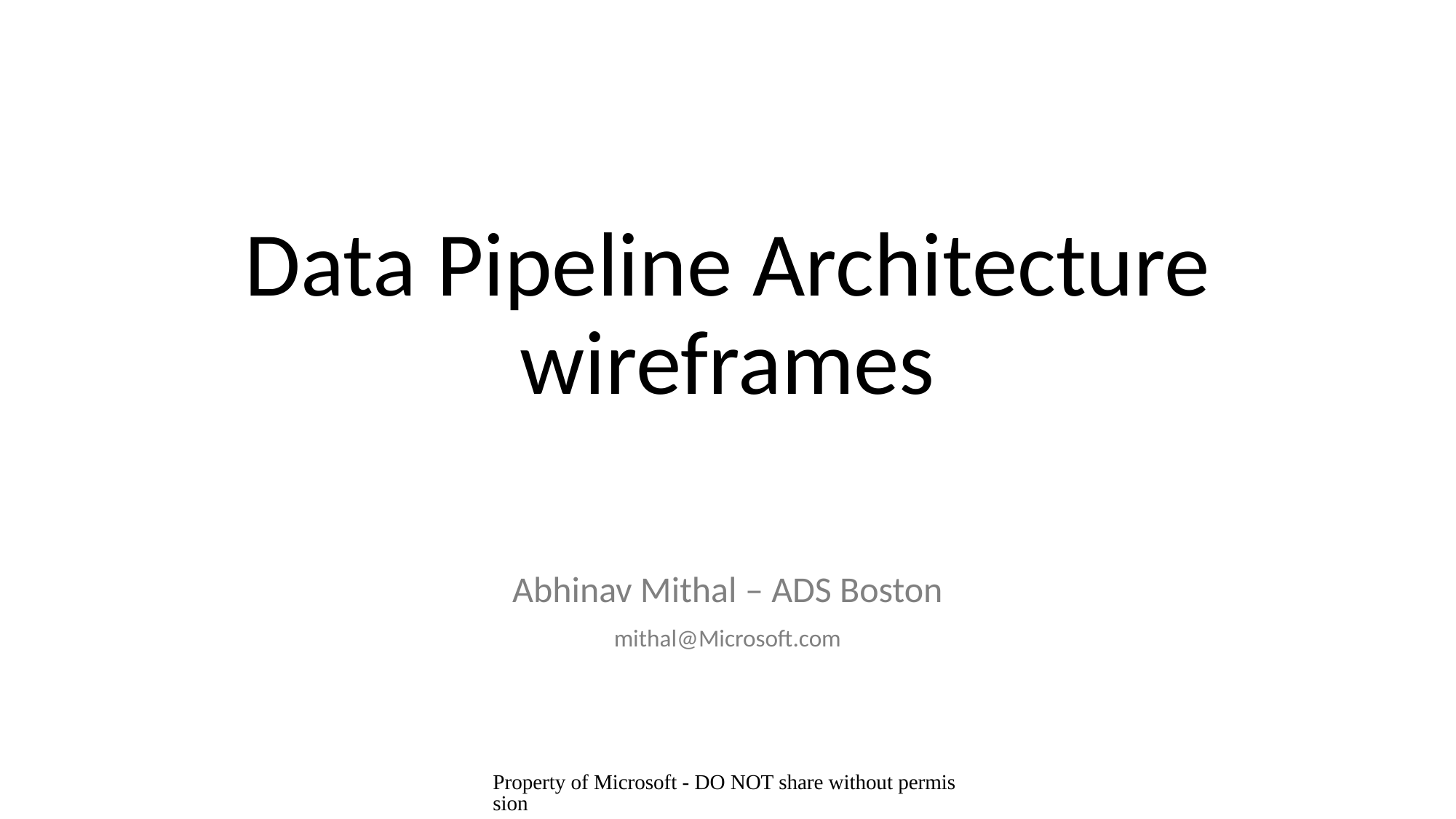

# Data Pipeline Architecture wireframes
Abhinav Mithal – ADS Boston
mithal@Microsoft.com
Property of Microsoft - DO NOT share without permission